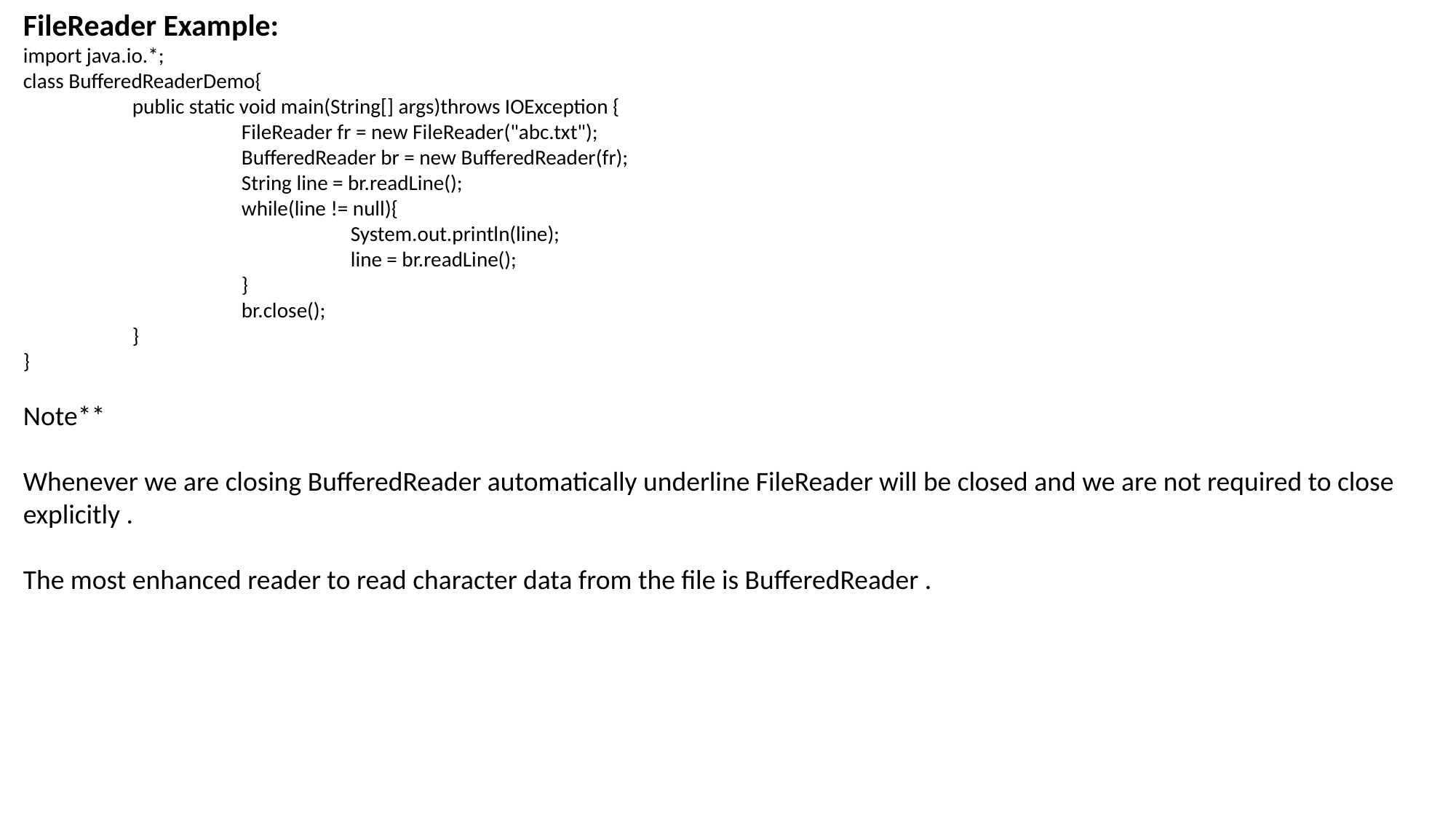

FileReader Example:
import java.io.*;
class BufferedReaderDemo{
	public static void main(String[] args)throws IOException {
		FileReader fr = new FileReader("abc.txt");
		BufferedReader br = new BufferedReader(fr);
		String line = br.readLine();
		while(line != null){
			System.out.println(line);
			line = br.readLine();
		}
		br.close();
	}
}

Note**

Whenever we are closing BufferedReader automatically underline FileReader will be closed and we are not required to close explicitly .

The most enhanced reader to read character data from the file is BufferedReader .